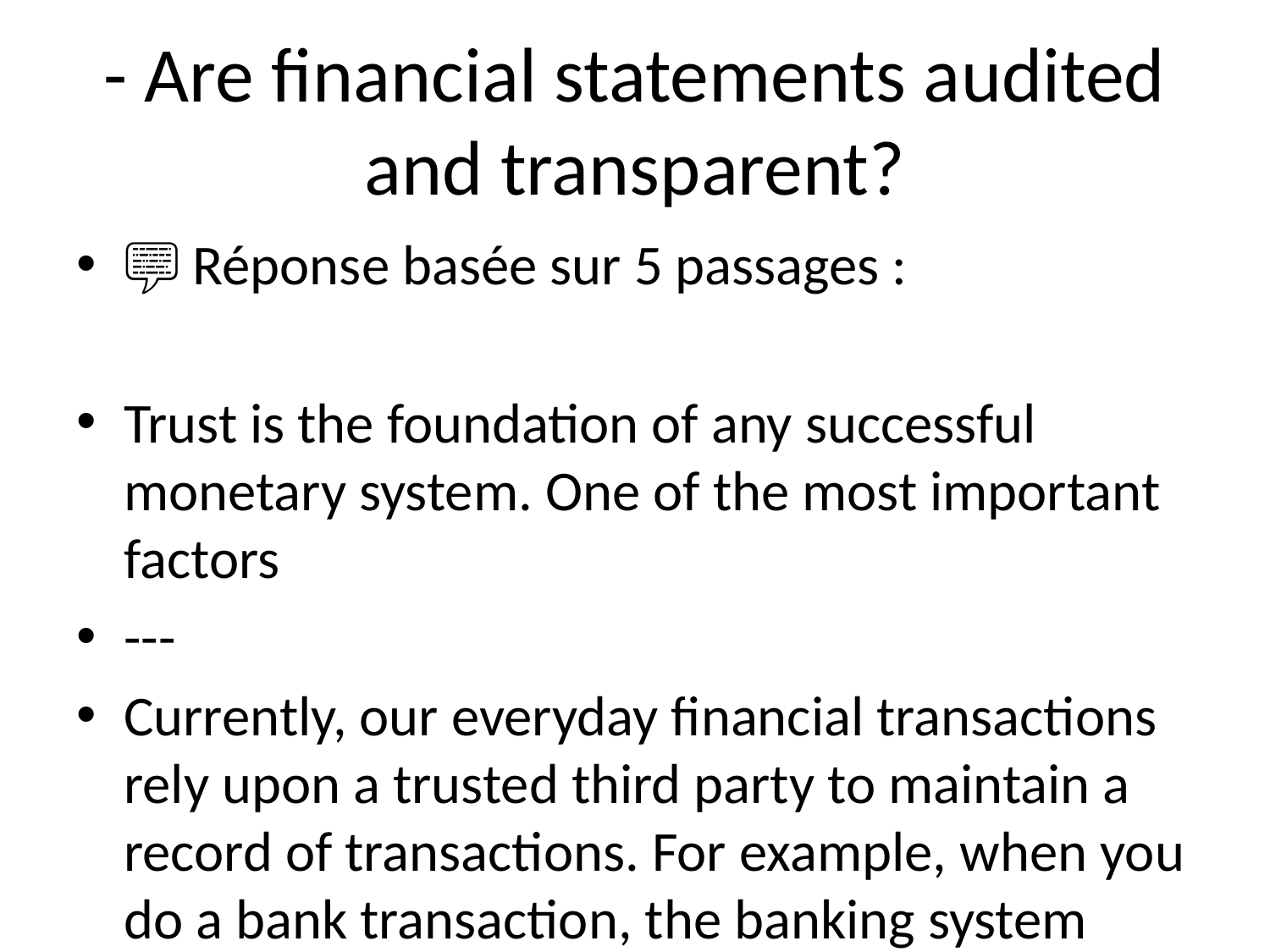

# - Are financial statements audited and transparent?
💬 Réponse basée sur 5 passages :

Trust is the foundation of any successful monetary system. One of the most important factors
---
Currently, our everyday financial transactions rely upon a trusted third party to maintain a record of transactions. For example, when you do a bank transaction, the banking system keeps a record & guarantees that the transaction is safe & reliable. Likewise, when Cindy transfers $5 to Steve using PayPal, PayPal maintains a central record of $5 dollars debited from Cindy’s account and $5 credited to Steve’s. Intermediaries like banks, PayPal, and other members of the current economic system play an important role in regulating the world’s financial transactions. However, the role of these trusted intermediaries also has limitations: 1. Unfair value capture. These intermediaries amass billions of dollars in wealth creation (PayPal market cap is ~$130B), but pass virtually nothing onto their customers - the everyday people on the ground, whose money drives a meaningful proportion of the global economy. More and more people are falling behind. 2. Fees. Banks and companies charge large fees for facilitating transactions. These fees often disproportionately impact lower-income populations who have the fewest alternatives. 3. Censorship. If a particular trusted intermediary decides that you should not be able to move your money, it can place restrictions on the movement of your money. 4. Permissioned. The trusted intermediary serves as a gatekeeper who can arbitrarily prevent anybody from being part of the network. 5. Pseudonymous. At a time when the issue of privacy is gaining greater urgency, these powerful gatekeepers can accidentally disclose -- or force you to disclose -- more financial
---
transactions, insuring that cheaters cannot record false transactions or overtake the system. This technological advancement allows for the removal of the centralized intermediary, without compromising transactional financial security. Benefits Of Distributed Ledgers In addition to decentralization, bitcoin, or cryptocurrencies in general, share a few nice properties that make money smarter and safer, although different cryptocurrencies may be stronger in some properties and weaker in others, based on different implementations of their protocols. Cryptocurrencies are held in cryptographic wallets identified by a publicly accessible address, and is secured by a very strong privately held password, called the private key. This private key cryptographically signs transaction and is virtually impossible to create fraudulent signatures. This provides security and unseizability. Unlike traditional bank accounts that can be seized by government authorities, the cryptocurrency in your wallet can never be taken away by anyone without your private key. Cryptocurrencies are censorship resistant due to the decentralized nature because anyone can submit transactions to any computer in the network to get recorded and validated. Cryptocurrency transactions are immutable because each block of transactions represents a cryptographic proof (a hash) of all the previous blocks that existed before that. Once someone sends you money, they cannot steal back their payment to you (i.e., no bouncing checks in blockchain). Some of the cryptocurrencies can even support atomic transactions. “Smart contracts” built atop these cryptocurrencies do not merely rely on law for enforcement, but directly enforced through publicly auditable code, which make them trustless and can potentially get rid of middlemen in many businesses, e.g. Escrow for real estate. Securing Distributed Ledgers (Mining) One of challenges of maintaining a distributed record of transactions is security -- specifically, how to have an open and editable ledger while preventing fraudulent activity. To address this challenge, Bitcoin introduced a novel process
---
Bitcoin achieved this historical feat by using a distributed record. While the current financial system relies on the traditional central record of truth, the Bitcoin record is maintained by a distributed community of “validators,” who access and update this public ledger. Imagine the Bitcoin protocol as a globally shared “Google Sheet” that contains a record of transactions, validated and maintained by this distributed community.
---
Bitcoin’s “peer-to-peer electronic cash system,” launched in 2009 by an anonymous programmer (or group) Satoshi Nakamoto, was a watershed moment for the freedom of money. For the first time in history, people could securely exchange value, without requiring a third party or trusted intermediary. Paying in Bitcoin meant that people like Steve and Cindy could pay each other directly, bypassing institutional fees, obstructions and intrusions. Bitcoin was truly a currency without boundaries, powering and connecting a new global economy.